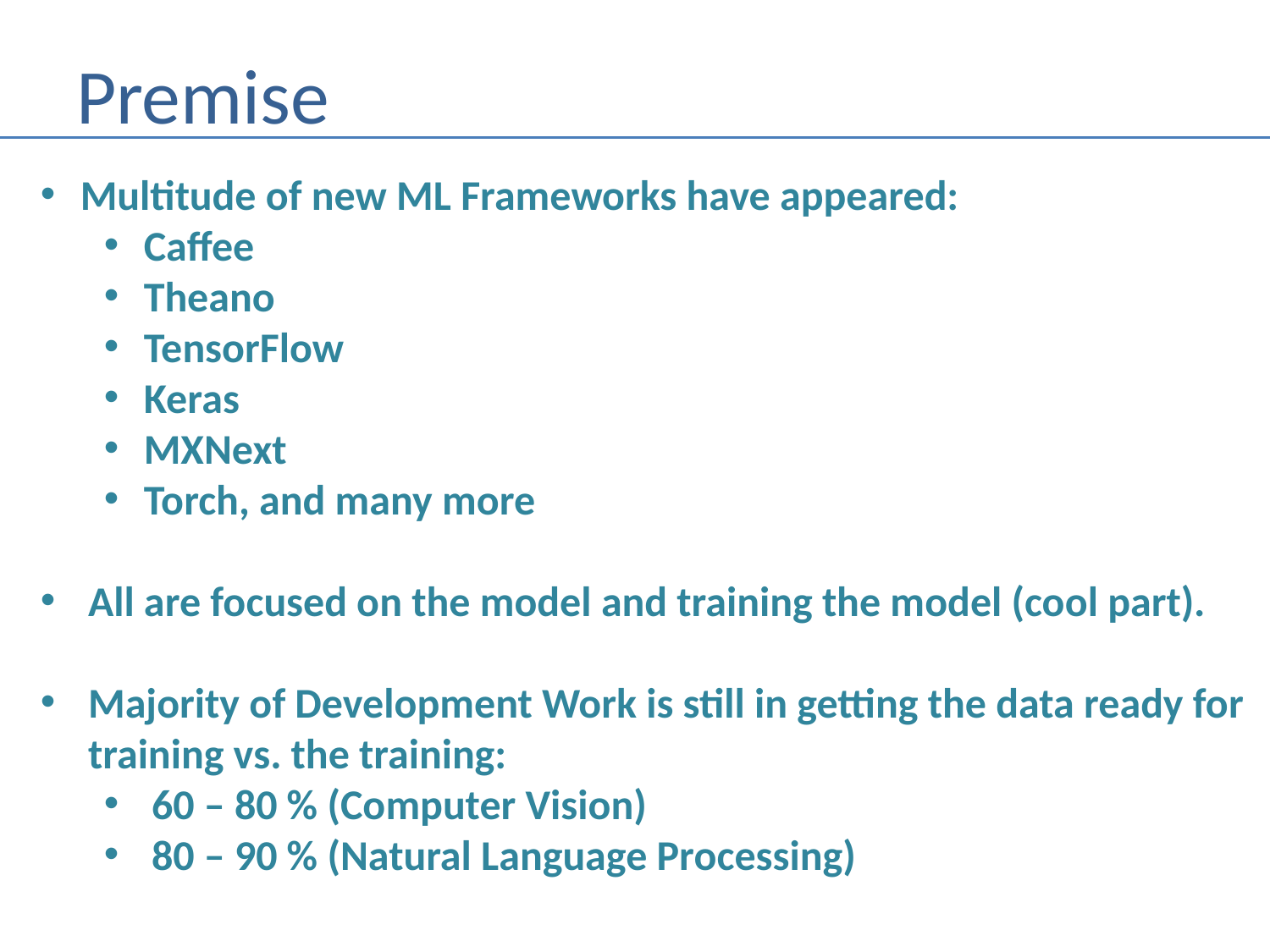

# Premise
Multitude of new ML Frameworks have appeared:
Caffee
Theano
TensorFlow
Keras
MXNext
Torch, and many more
All are focused on the model and training the model (cool part).

Majority of Development Work is still in getting the data ready for
     training vs. the training:
60 – 80 % (Computer Vision)
80 – 90 % (Natural Language Processing)